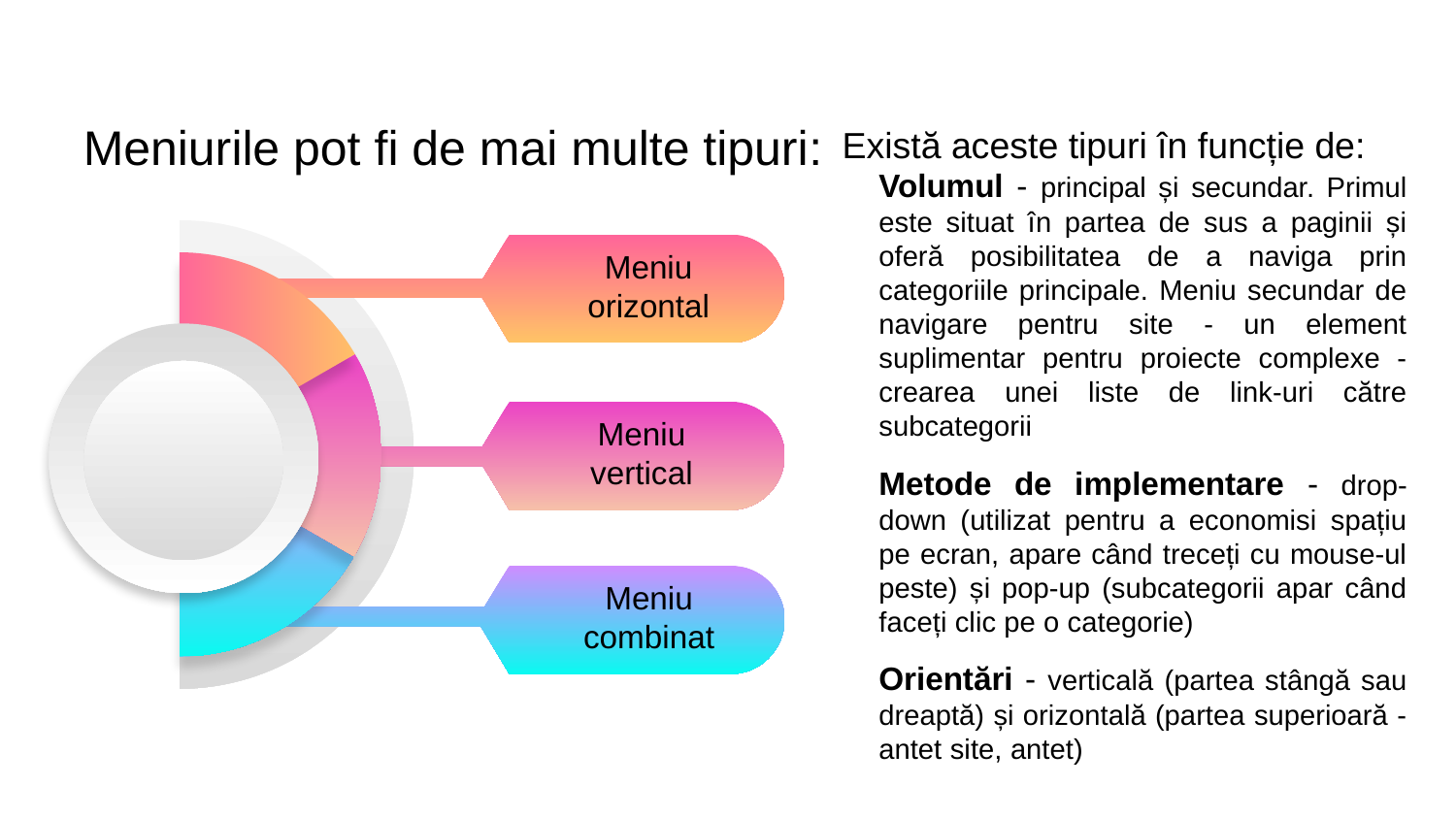

# Meniurile pot fi de mai multe tipuri:
Există aceste tipuri în funcție de:
Volumul - principal și secundar. Primul este situat în partea de sus a paginii și oferă posibilitatea de a naviga prin categoriile principale. Meniu secundar de navigare pentru site - un element suplimentar pentru proiecte complexe - crearea unei liste de link-uri către subcategorii
Metode de implementare - drop-down (utilizat pentru a economisi spațiu pe ecran, apare când treceți cu mouse-ul peste) și pop-up (subcategorii apar când faceți clic pe o categorie)
Orientări - verticală (partea stângă sau dreaptă) și orizontală (partea superioară - antet site, antet)

Meniu orizontal

Meniu vertical

Meniu combinat